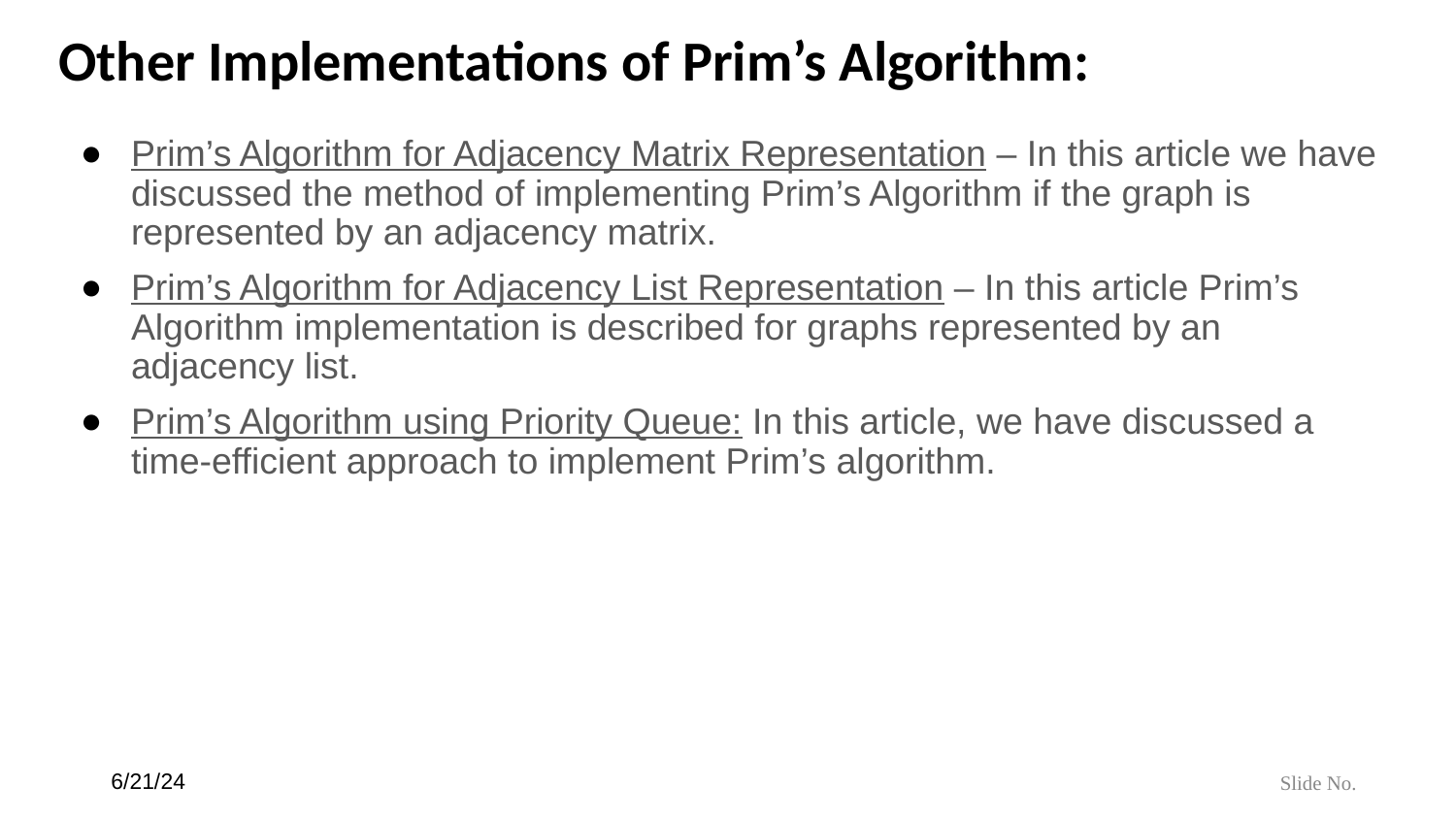

# Other Implementations of Prim’s Algorithm:
Prim’s Algorithm for Adjacency Matrix Representation – In this article we have discussed the method of implementing Prim’s Algorithm if the graph is represented by an adjacency matrix.
Prim’s Algorithm for Adjacency List Representation – In this article Prim’s Algorithm implementation is described for graphs represented by an adjacency list.
Prim’s Algorithm using Priority Queue: In this article, we have discussed a time-efficient approach to implement Prim’s algorithm.

6/21/24
Slide No.